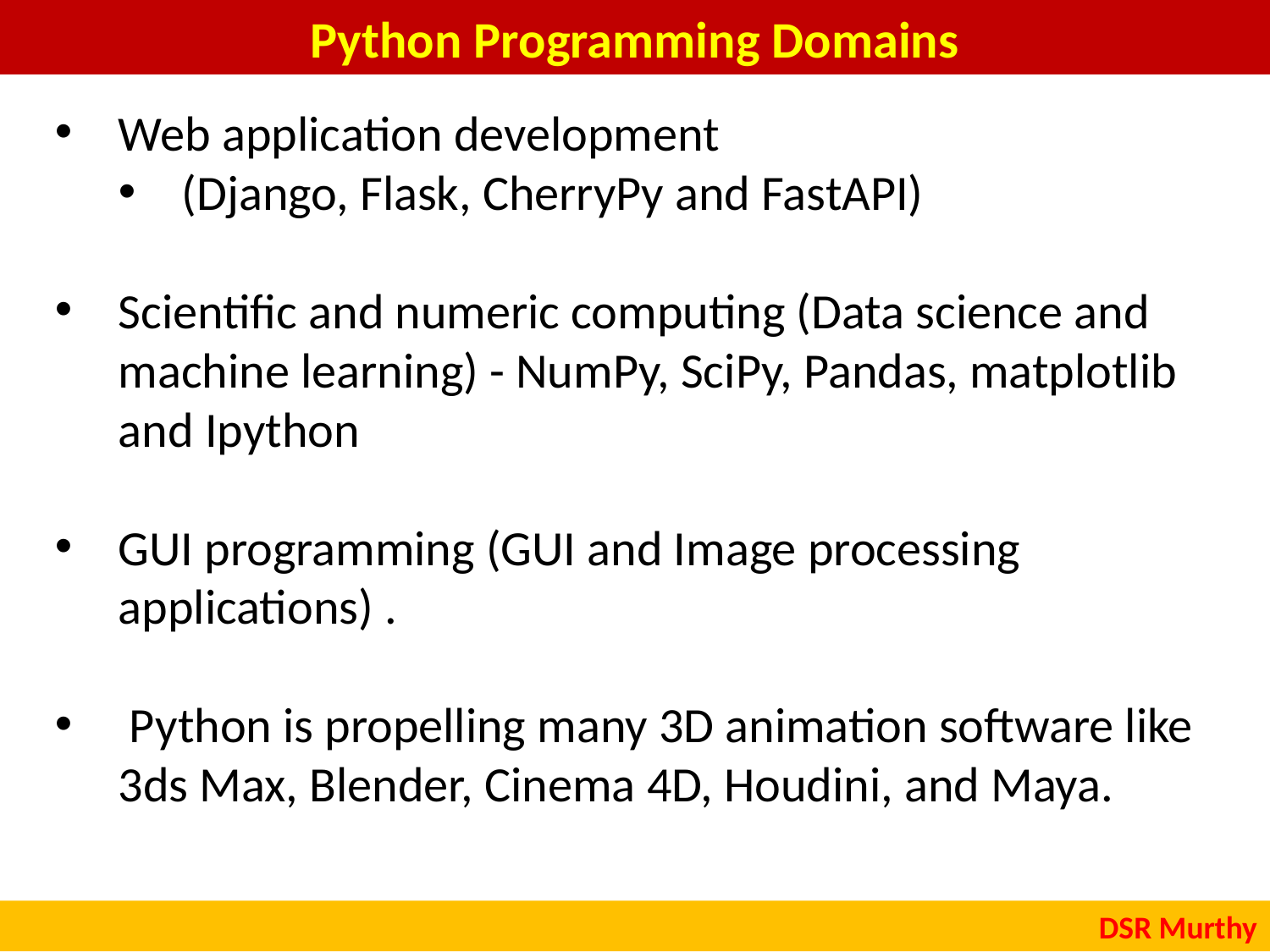

# Python Programming Domains
Web application development
(Django, Flask, CherryPy and FastAPI)

Scientific and numeric computing (Data science and machine learning) - NumPy, SciPy, Pandas, matplotlib and Ipython

GUI programming (GUI and Image processing applications) .

 Python is propelling many 3D animation software like 3ds Max, Blender, Cinema 4D, Houdini, and Maya.
DSR Murthy